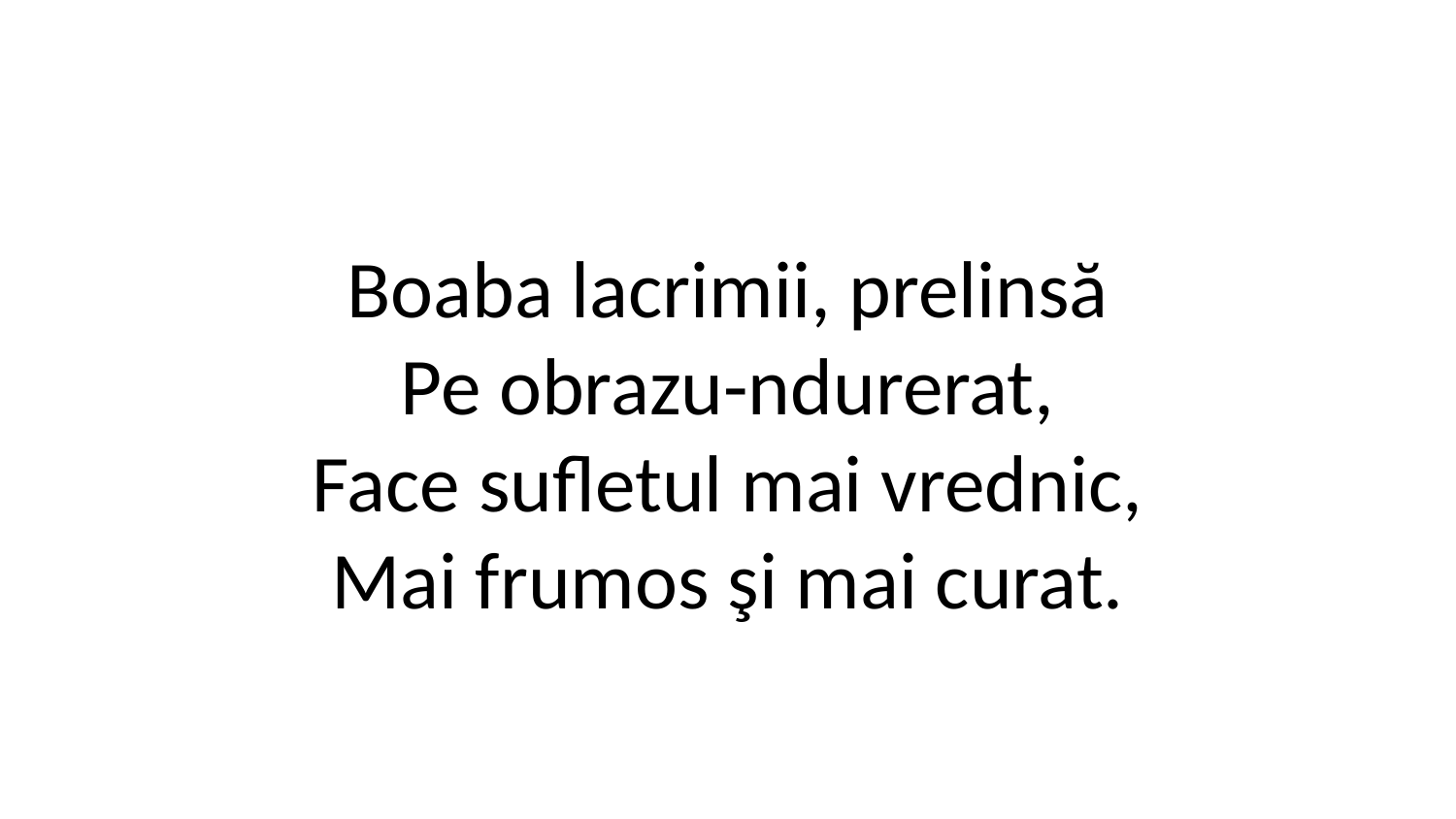

Boaba lacrimii, prelinsă
Pe obrazu-ndurerat,
Face sufletul mai vrednic,
Mai frumos şi mai curat.